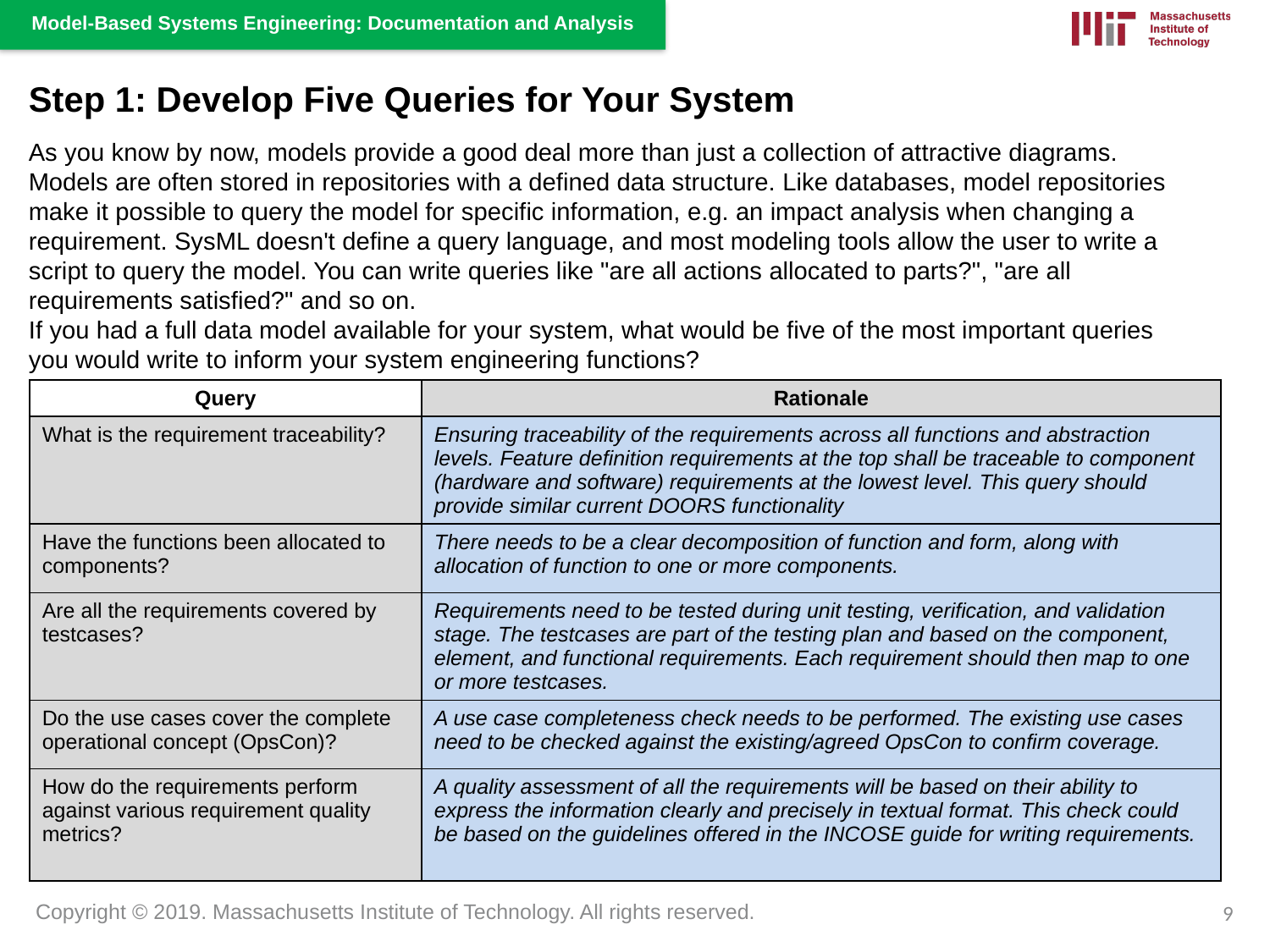

Step 1: Develop Five Queries for Your System
As you know by now, models provide a good deal more than just a collection of attractive diagrams. Models are often stored in repositories with a defined data structure. Like databases, model repositories make it possible to query the model for specific information, e.g. an impact analysis when changing a requirement. SysML doesn't define a query language, and most modeling tools allow the user to write a script to query the model. You can write queries like "are all actions allocated to parts?", "are all requirements satisfied?" and so on.
If you had a full data model available for your system, what would be five of the most important queries you would write to inform your system engineering functions?
| Query | Rationale |
| --- | --- |
| What is the requirement traceability? | Ensuring traceability of the requirements across all functions and abstraction levels. Feature definition requirements at the top shall be traceable to component (hardware and software) requirements at the lowest level. This query should provide similar current DOORS functionality |
| Have the functions been allocated to components? | There needs to be a clear decomposition of function and form, along with allocation of function to one or more components. |
| Are all the requirements covered by testcases? | Requirements need to be tested during unit testing, verification, and validation stage. The testcases are part of the testing plan and based on the component, element, and functional requirements. Each requirement should then map to one or more testcases. |
| Do the use cases cover the complete operational concept (OpsCon)? | A use case completeness check needs to be performed. The existing use cases need to be checked against the existing/agreed OpsCon to confirm coverage. |
| How do the requirements perform against various requirement quality metrics? | A quality assessment of all the requirements will be based on their ability to express the information clearly and precisely in textual format. This check could be based on the guidelines offered in the INCOSE guide for writing requirements. |
9